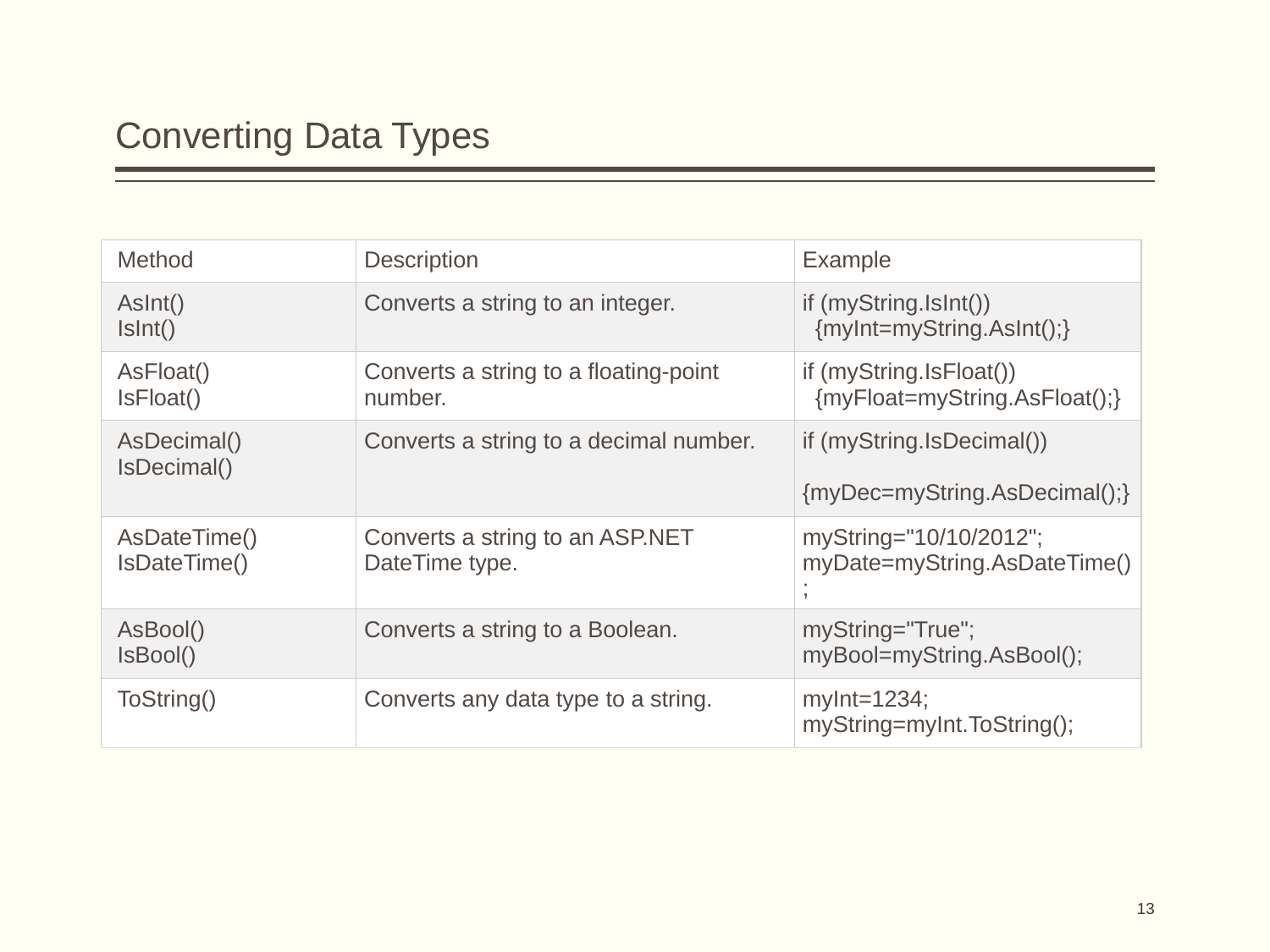

# Converting Data Types
| Method | Description | Example |
| --- | --- | --- |
| AsInt() IsInt() | Converts a string to an integer. | if (myString.IsInt())   {myInt=myString.AsInt();} |
| AsFloat() IsFloat() | Converts a string to a floating-point number. | if (myString.IsFloat())   {myFloat=myString.AsFloat();} |
| AsDecimal() IsDecimal() | Converts a string to a decimal number. | if (myString.IsDecimal())   {myDec=myString.AsDecimal();} |
| AsDateTime() IsDateTime() | Converts a string to an ASP.NET DateTime type. | myString="10/10/2012"; myDate=myString.AsDateTime(); |
| AsBool() IsBool() | Converts a string to a Boolean. | myString="True"; myBool=myString.AsBool(); |
| ToString() | Converts any data type to a string. | myInt=1234; myString=myInt.ToString(); |
13